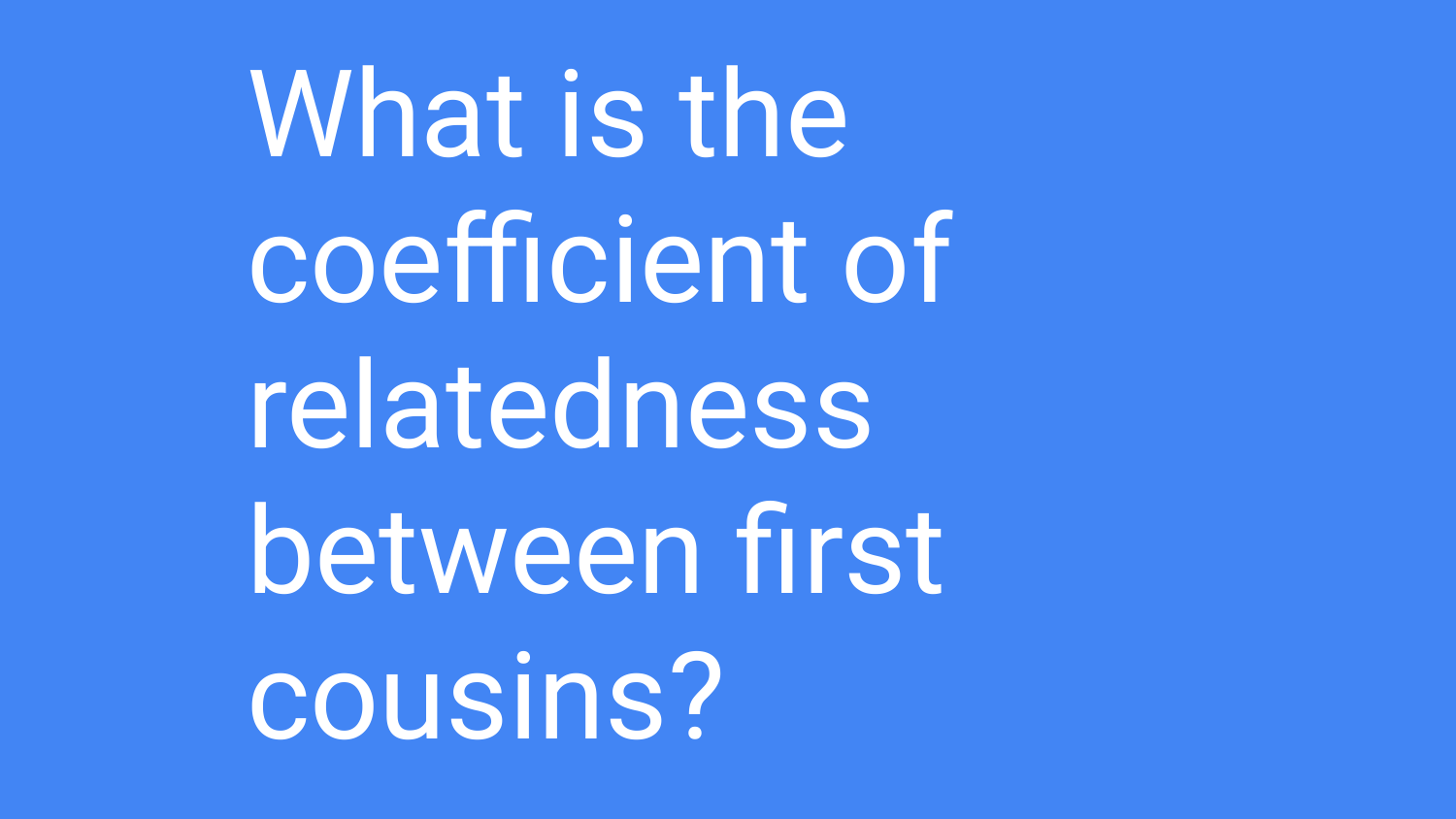

# What is the coefficient of relatedness between first cousins?